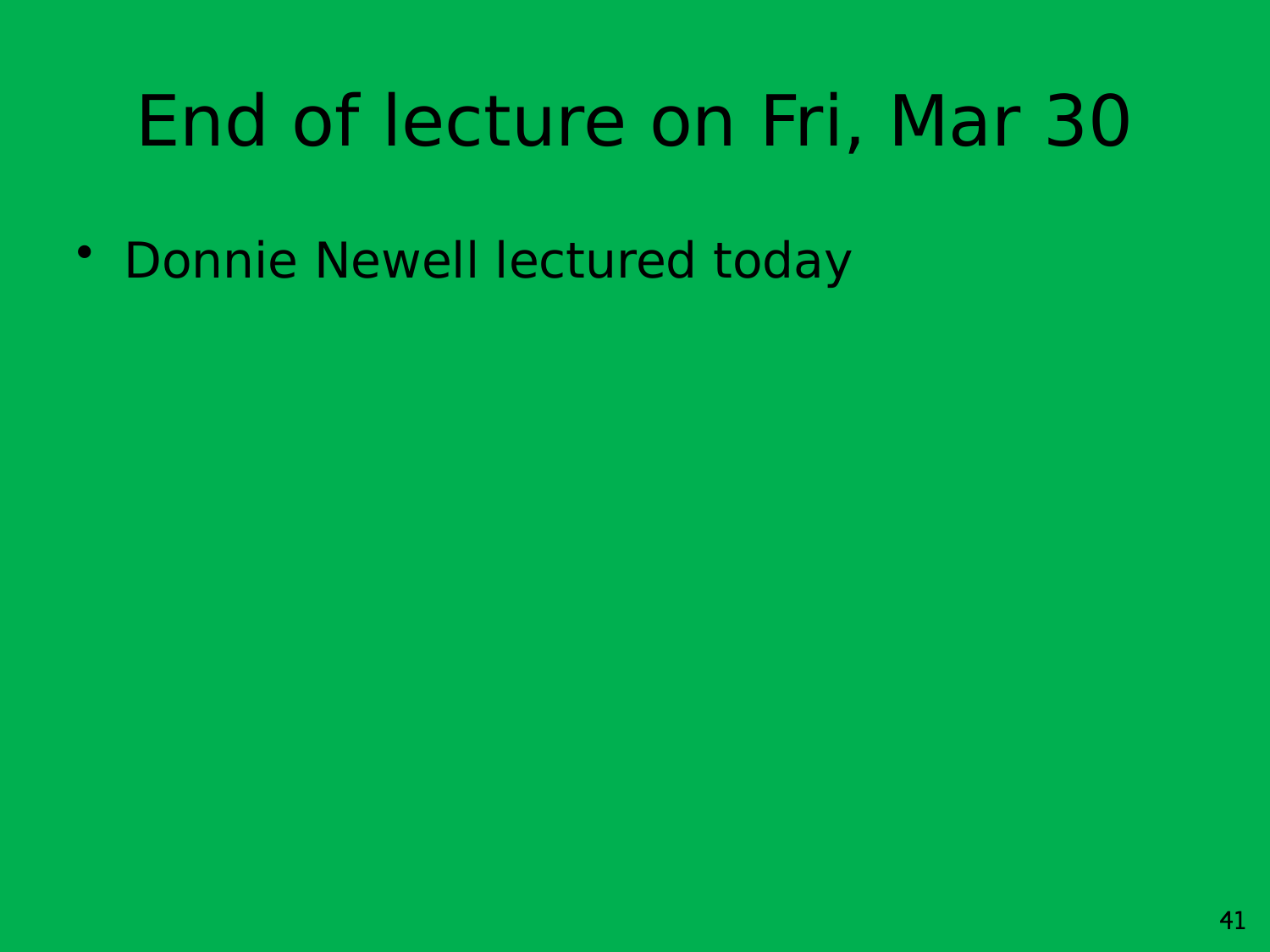

# End of lecture on Fri, Mar 30
Donnie Newell lectured today